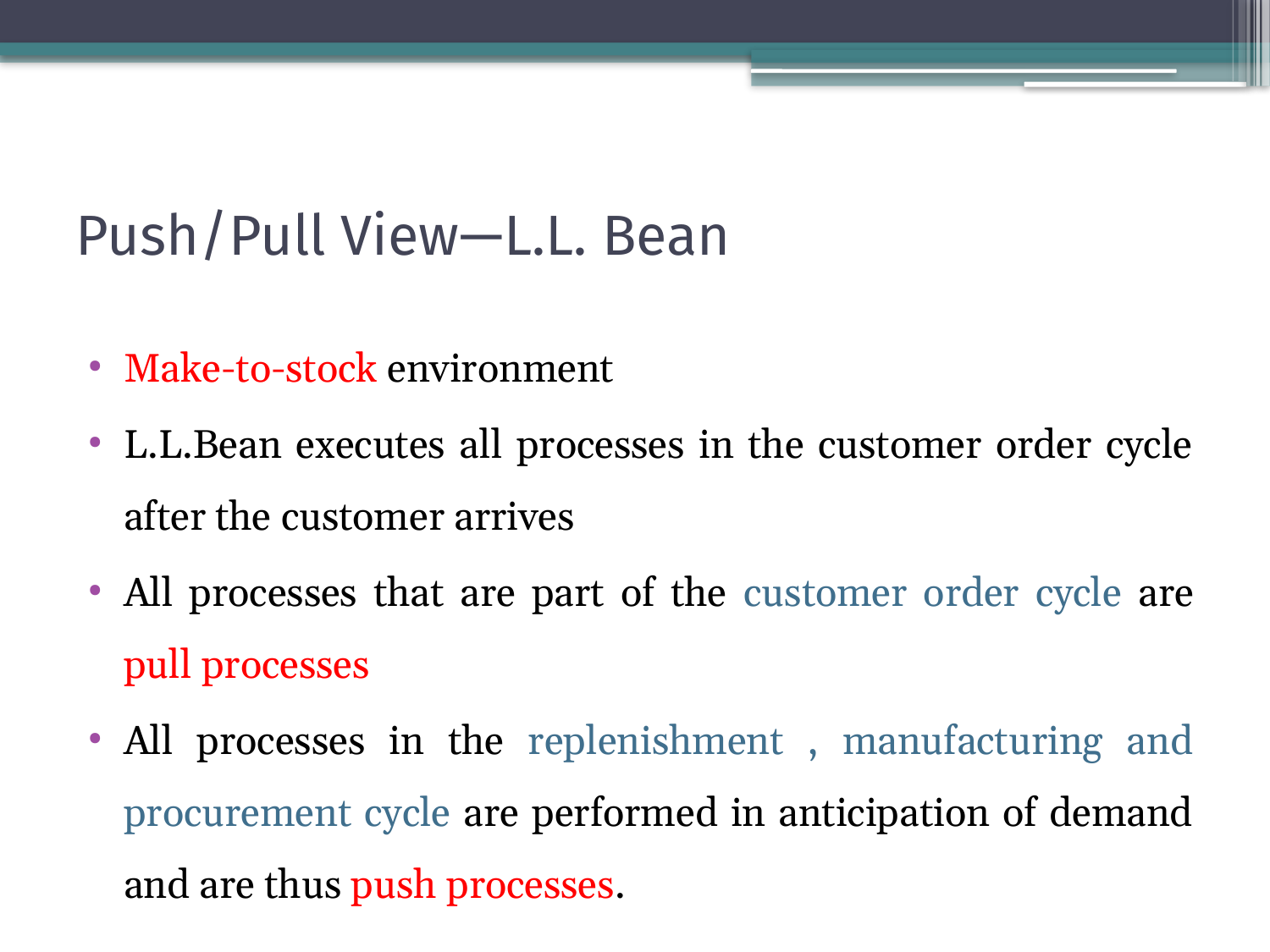

# Push/Pull View—L.L. Bean
Make-to-stock environment
L.L.Bean executes all processes in the customer order cycle after the customer arrives
All processes that are part of the customer order cycle are pull processes
All processes in the replenishment , manufacturing and procurement cycle are performed in anticipation of demand and are thus push processes.